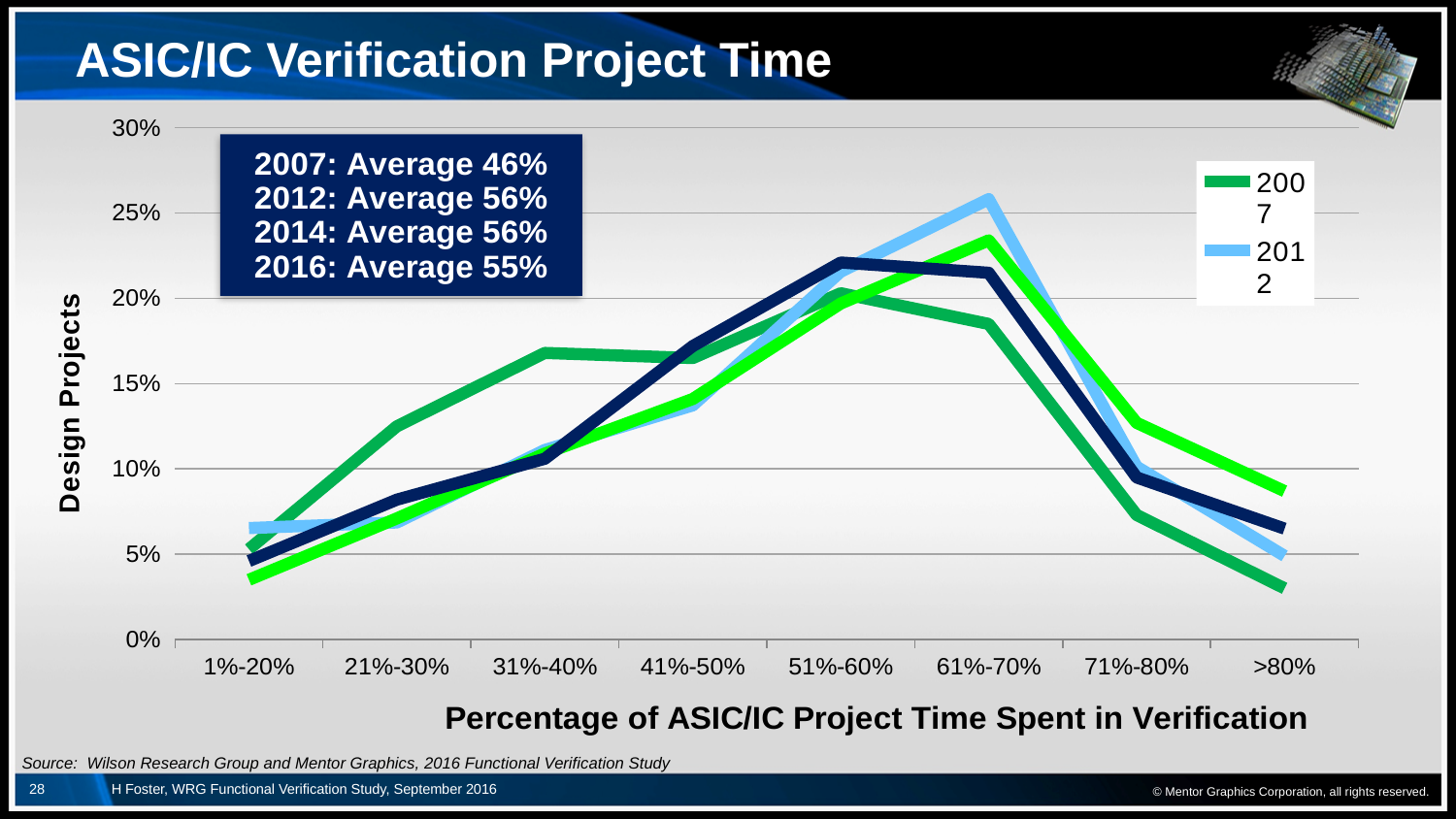

# ASIC/IC Verification Project Time

### Chart

| Category | 2007 | 2012 | 2014 | 2016 |
|---|---|---|---|---|
| 1%-20% | 0.053 | 0.065359477124183 | 0.035 | 0.046 |
| 21%-30% | 0.125 | 0.0686274509803921 | 0.071 | 0.082 |
| 31%-40% | 0.168 | 0.111111111111111 | 0.109 | 0.106 |
| 41%-50% | 0.165 | 0.137254901960784 | 0.141 | 0.172 |
| 51%-60% | 0.203 | 0.215686274509804 | 0.197 | 0.221 |
| 61%-70% | 0.185 | 0.258169934640523 | 0.234 | 0.215 |
| 71%-80% | 0.073 | 0.101307189542484 | 0.127 | 0.095 |
| >80% | 0.03 | 0.0490196078431373 | 0.087 | 0.065 |
© Mentor Graphics Corporation, all rights reserved.
Source:  Wilson Research Group and Mentor Graphics, 2016 Functional Verification Study
28
H Foster, WRG Functional Verification Study, September 2016